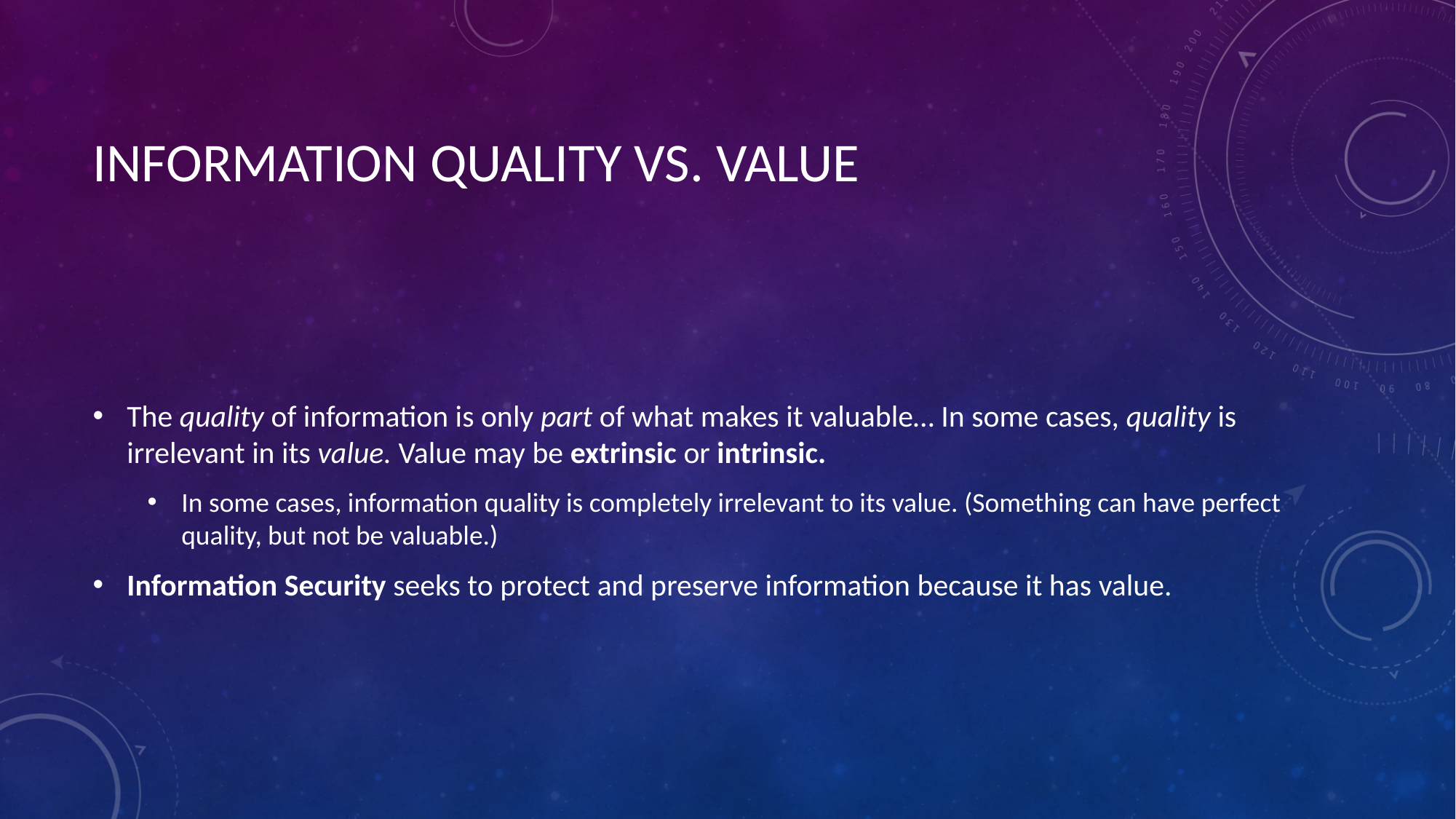

# Information Quality Vs. Value

The quality of information is only part of what makes it valuable… In some cases, quality is irrelevant in its value. Value may be extrinsic or intrinsic.
In some cases, information quality is completely irrelevant to its value. (Something can have perfect quality, but not be valuable.)
Information Security seeks to protect and preserve information because it has value.